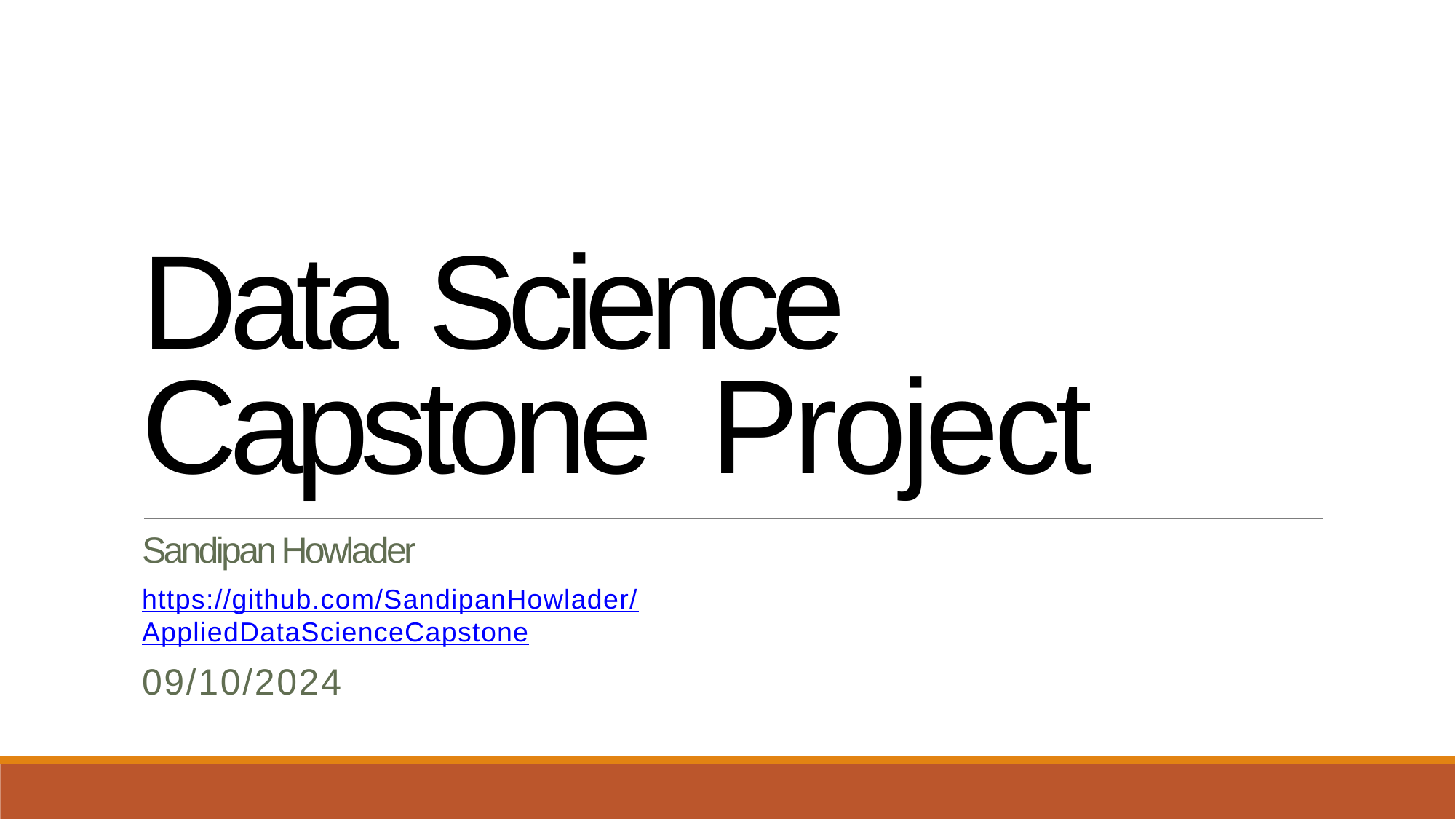

# Data Science Capstone  Project
Sandipan Howlader
https://github.com/SandipanHowlader/AppliedDataScienceCapstone
09/10/2024